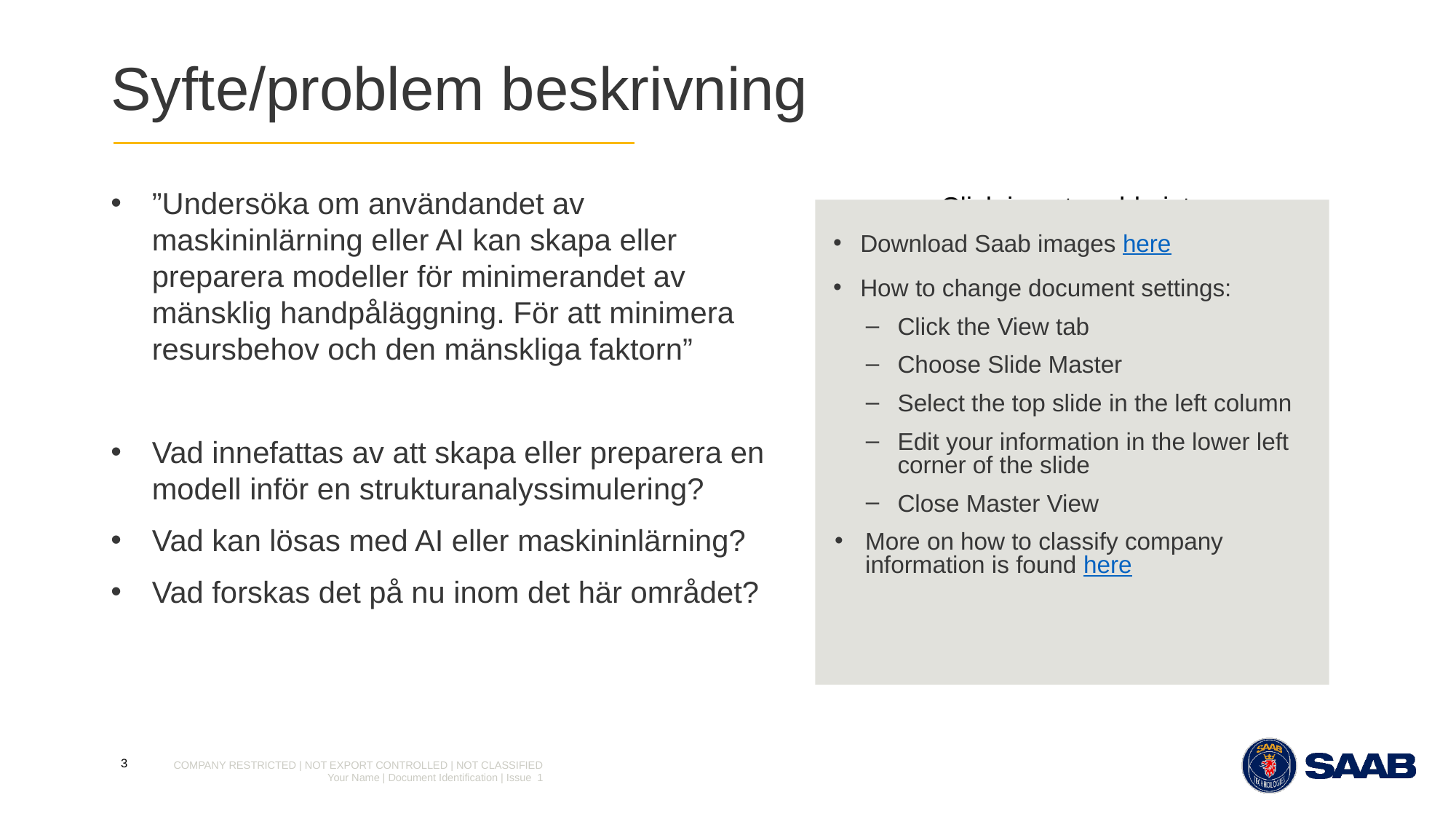

# Syfte/problem beskrivning
”Undersöka om användandet av maskininlärning eller AI kan skapa eller preparera modeller för minimerandet av mänsklig handpåläggning. För att minimera resursbehov och den mänskliga faktorn”

Vad innefattas av att skapa eller preparera en modell inför en strukturanalyssimulering?
Vad kan lösas med AI eller maskininlärning?
Vad forskas det på nu inom det här området?

Download Saab images here
How to change document settings:
Click the View tab
Choose Slide Master
Select the top slide in the left column
Edit your information in the lower left corner of the slide
Close Master View
More on how to classify company information is found here
3